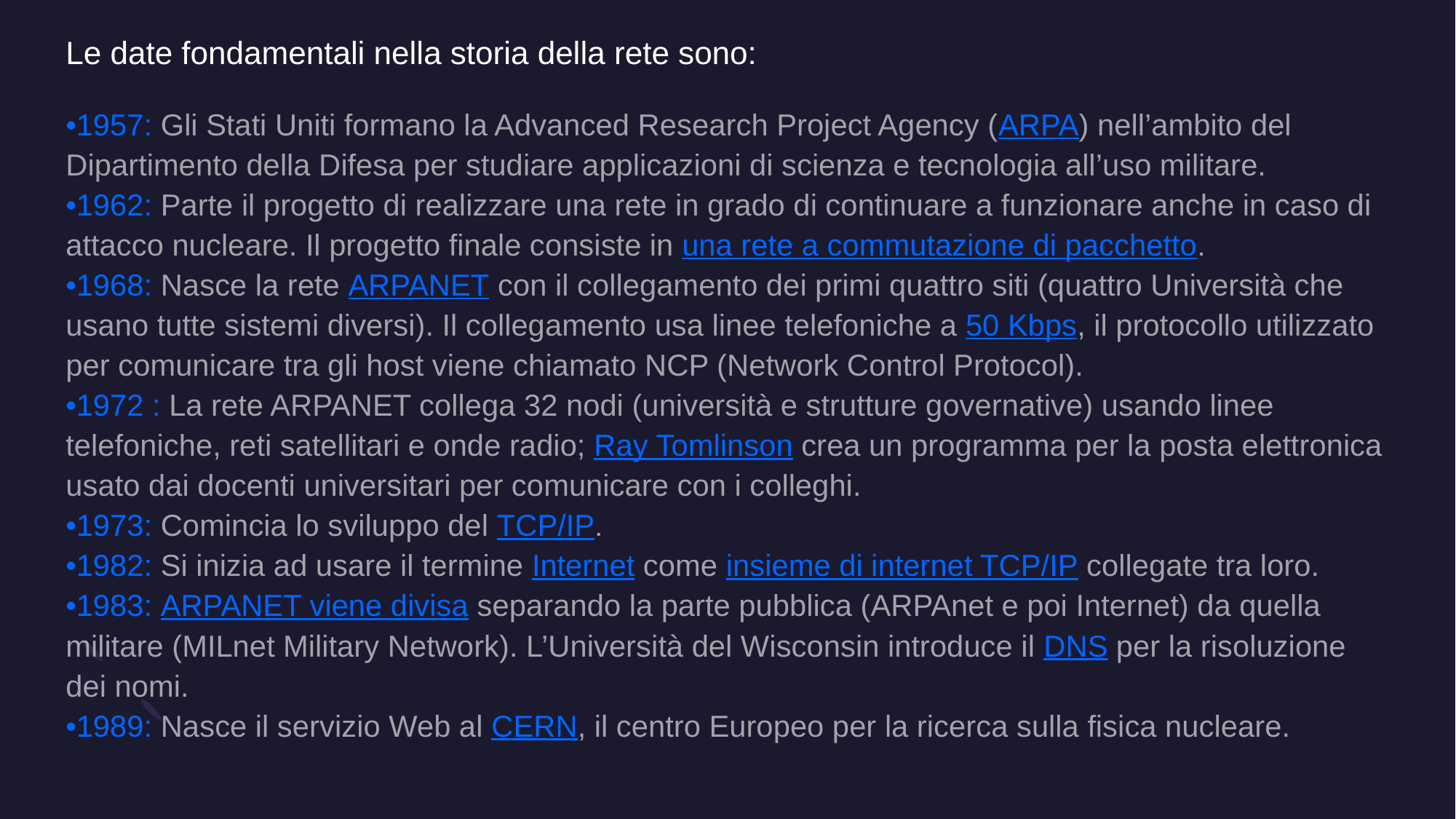

# Le date fondamentali nella storia della rete sono:
•1957: Gli Stati Uniti formano la Advanced Research Project Agency (ARPA) nell’ambito del Dipartimento della Difesa per studiare applicazioni di scienza e tecnologia all’uso militare.
•1962: Parte il progetto di realizzare una rete in grado di continuare a funzionare anche in caso di attacco nucleare. Il progetto finale consiste in una rete a commutazione di pacchetto.
•1968: Nasce la rete ARPANET con il collegamento dei primi quattro siti (quattro Università che usano tutte sistemi diversi). Il collegamento usa linee telefoniche a 50 Kbps, il protocollo utilizzato per comunicare tra gli host viene chiamato NCP (Network Control Protocol).
•1972 : La rete ARPANET collega 32 nodi (università e strutture governative) usando linee telefoniche, reti satellitari e onde radio; Ray Tomlinson crea un programma per la posta elettronica usato dai docenti universitari per comunicare con i colleghi.
•1973: Comincia lo sviluppo del TCP/IP.
•1982: Si inizia ad usare il termine Internet come insieme di internet TCP/IP collegate tra loro.
•1983: ARPANET viene divisa separando la parte pubblica (ARPAnet e poi Internet) da quella militare (MILnet Military Network). L’Università del Wisconsin introduce il DNS per la risoluzione dei nomi.
•1989: Nasce il servizio Web al CERN, il centro Europeo per la ricerca sulla fisica nucleare.